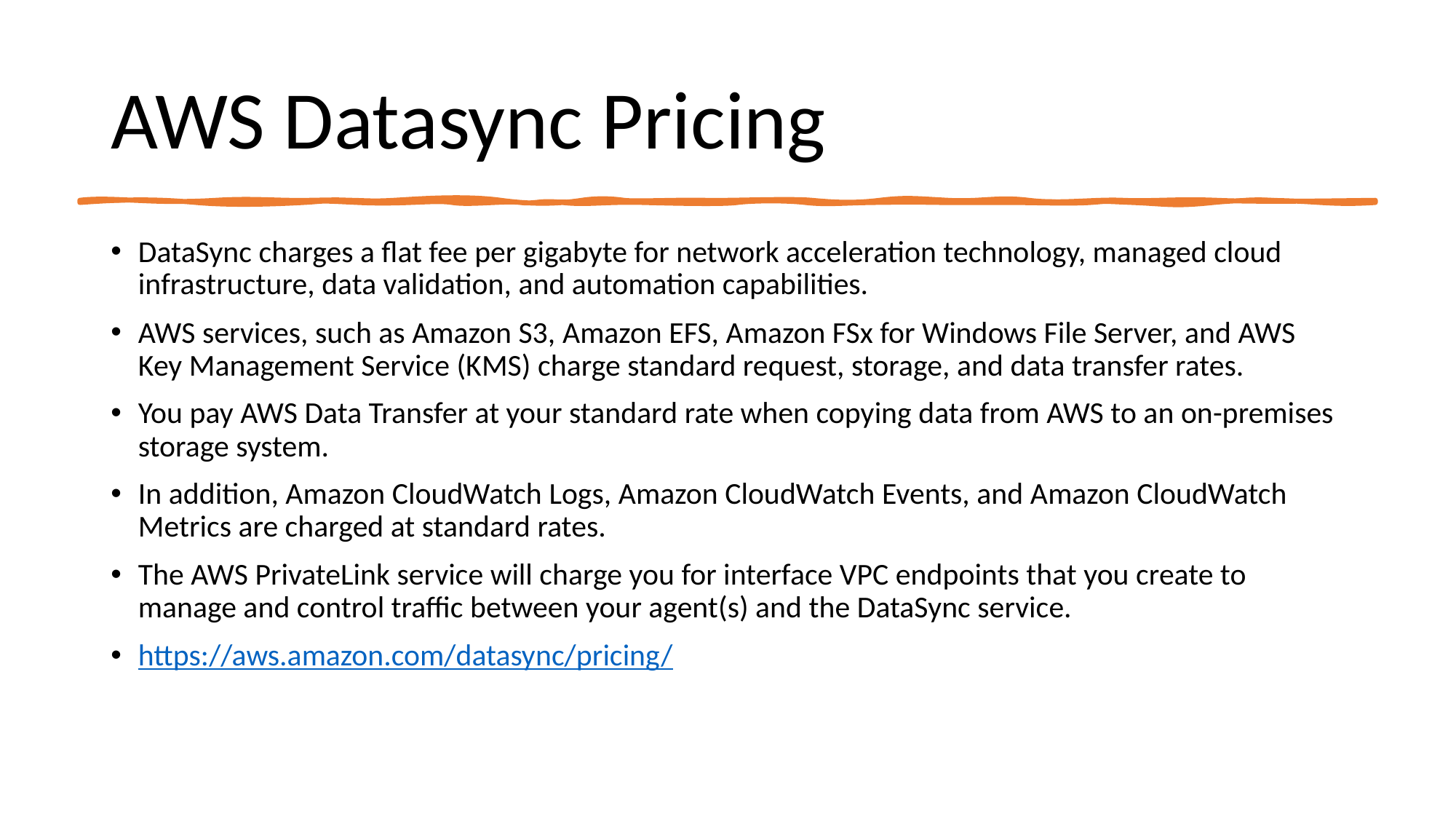

# AWS Datasync Pricing

DataSync charges a flat fee per gigabyte for network acceleration technology, managed cloud infrastructure, data validation, and automation capabilities.
AWS services, such as Amazon S3, Amazon EFS, Amazon FSx for Windows File Server, and AWS Key Management Service (KMS) charge standard request, storage, and data transfer rates.
You pay AWS Data Transfer at your standard rate when copying data from AWS to an on-premises storage system.
In addition, Amazon CloudWatch Logs, Amazon CloudWatch Events, and Amazon CloudWatch Metrics are charged at standard rates.
The AWS PrivateLink service will charge you for interface VPC endpoints that you create to manage and control traffic between your agent(s) and the DataSync service.
https://aws.amazon.com/datasync/pricing/